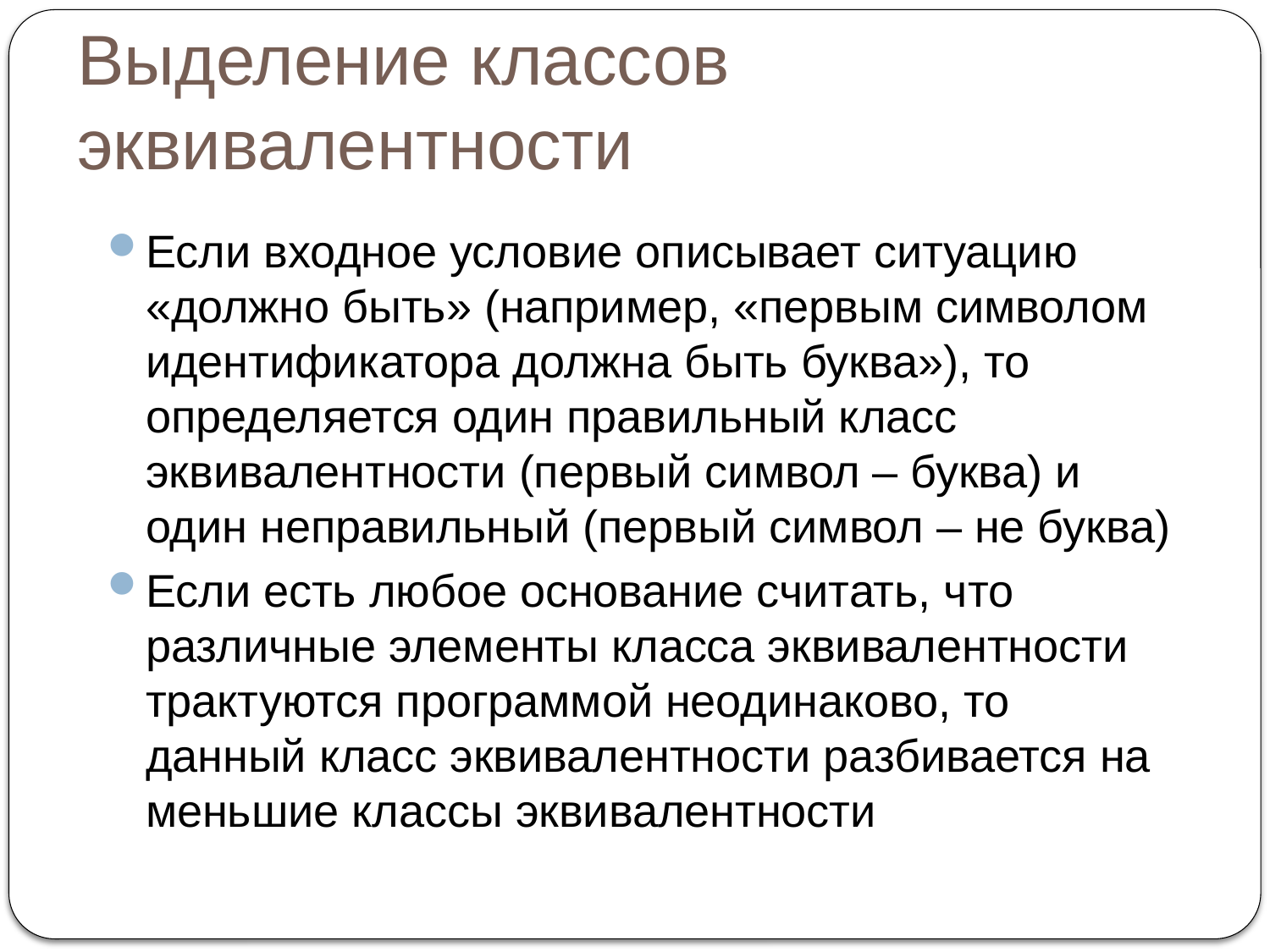

# Выделение классов эквивалентности
Если входное условие описывает ситуацию «должно быть» (например, «первым символом идентификатора должна быть буква»), то определяется один правильный класс эквивалентности (первый символ – буква) и один неправильный (первый символ – не буква)
Если есть любое основание считать, что различные элементы класса эквивалентности трактуются программой неодинаково, то данный класс эквивалентности разбивается на меньшие классы эквивалентности